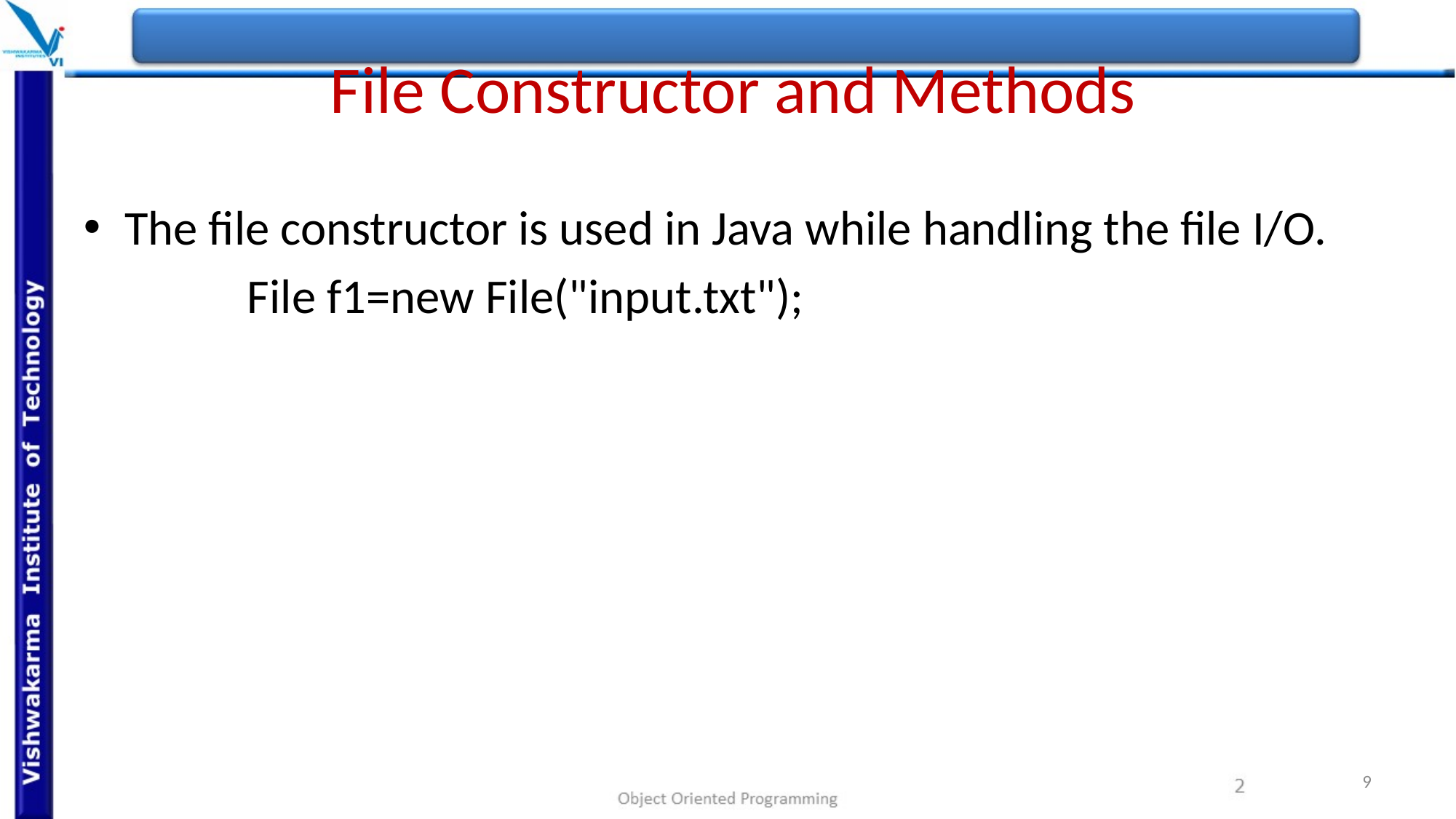

# File Constructor and Methods
The file constructor is used in Java while handling the file I/O.
               File f1=new File("input.txt");

9